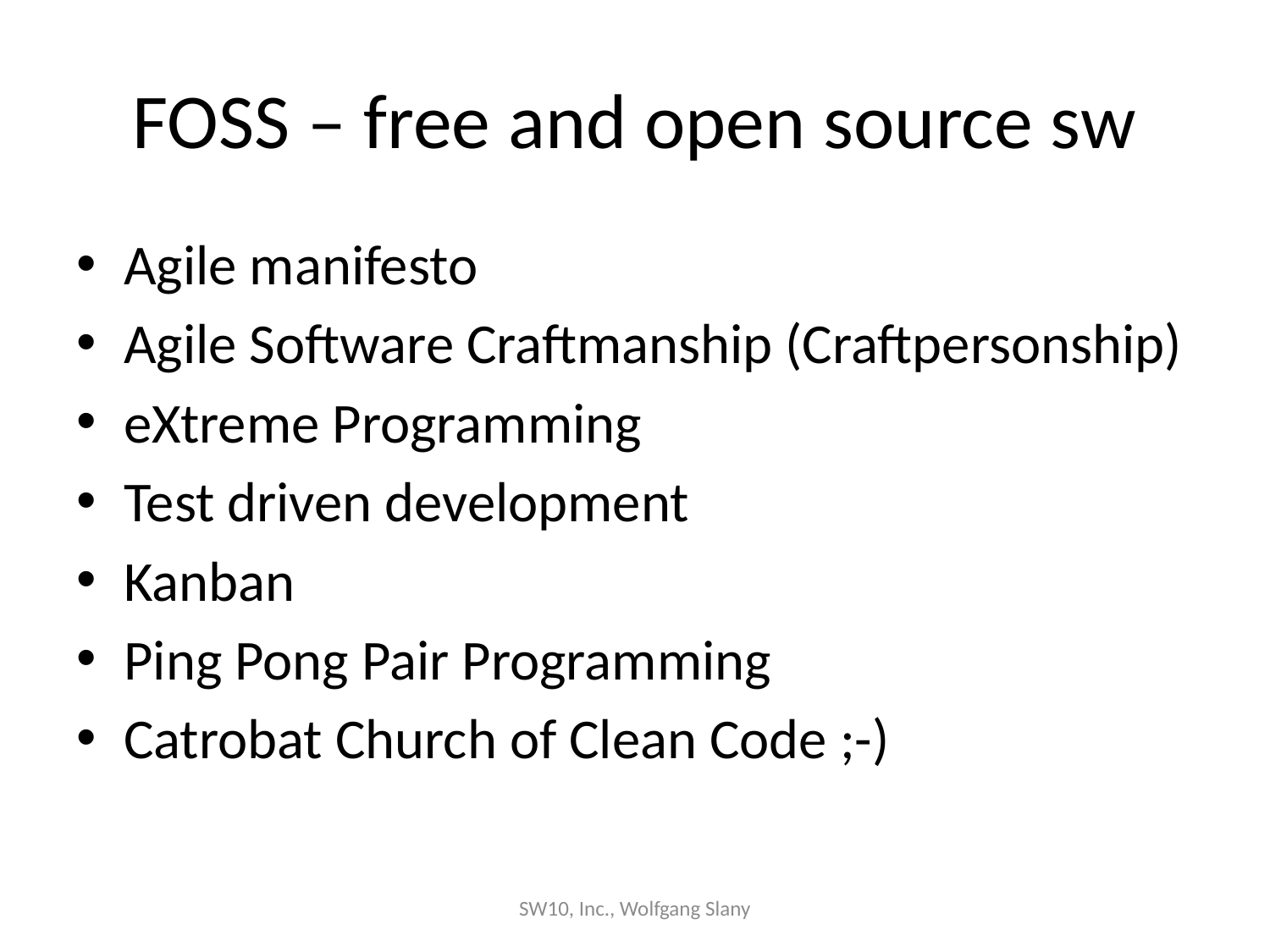

# FOSS – free and open source sw
Agile manifesto
Agile Software Craftmanship (Craftpersonship)
eXtreme Programming
Test driven development
Kanban
Ping Pong Pair Programming
Catrobat Church of Clean Code ;-)
SW10, Inc., Wolfgang Slany